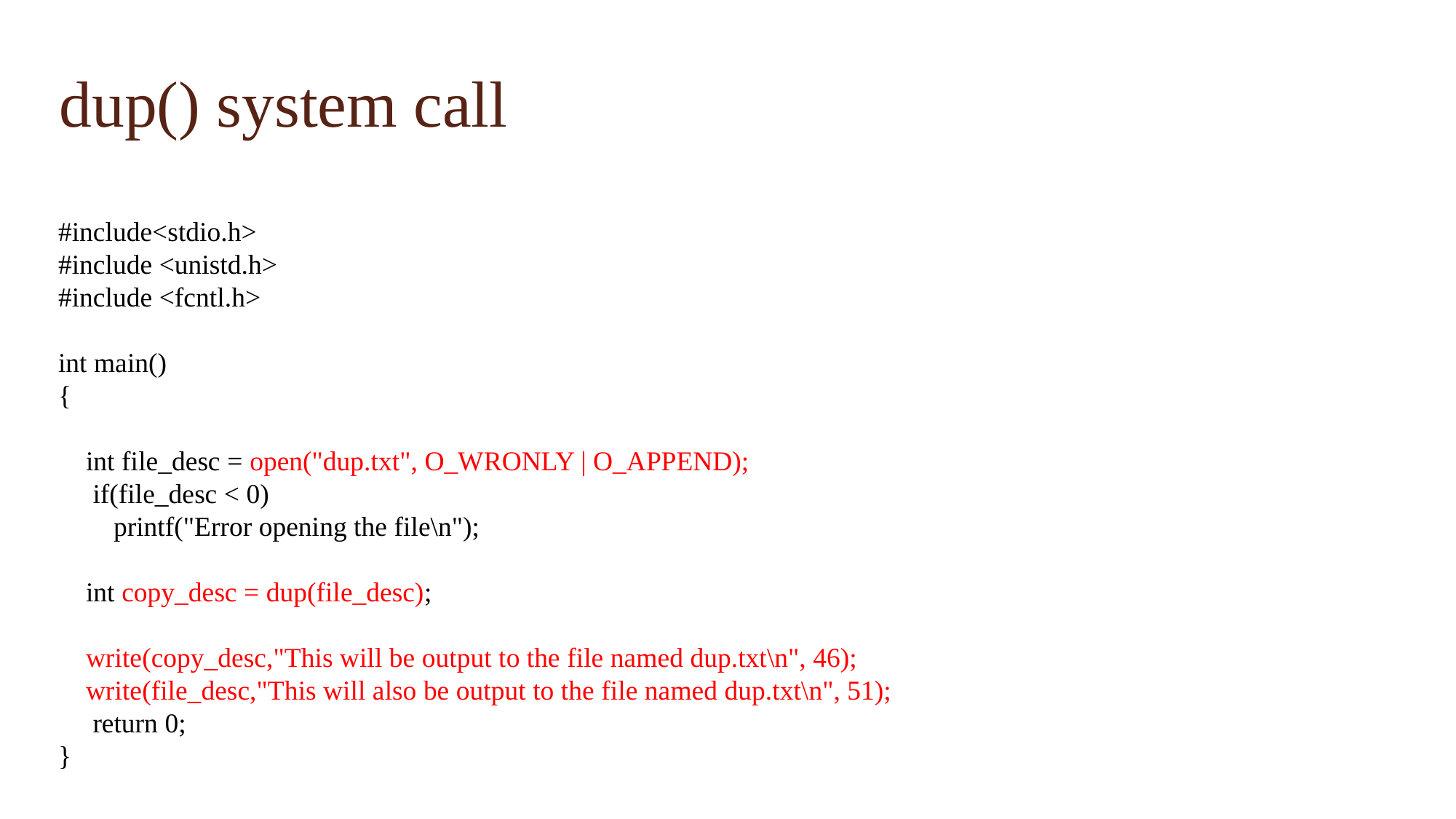

dup() system call

#include<stdio.h>
#include <unistd.h>
#include <fcntl.h>

int main()
{

    int file_desc = open("dup.txt", O_WRONLY | O_APPEND);
     if(file_desc < 0)
        printf("Error opening the file\n");

    int copy_desc = dup(file_desc);

    write(copy_desc,"This will be output to the file named dup.txt\n", 46);
    write(file_desc,"This will also be output to the file named dup.txt\n", 51);
     return 0;
}